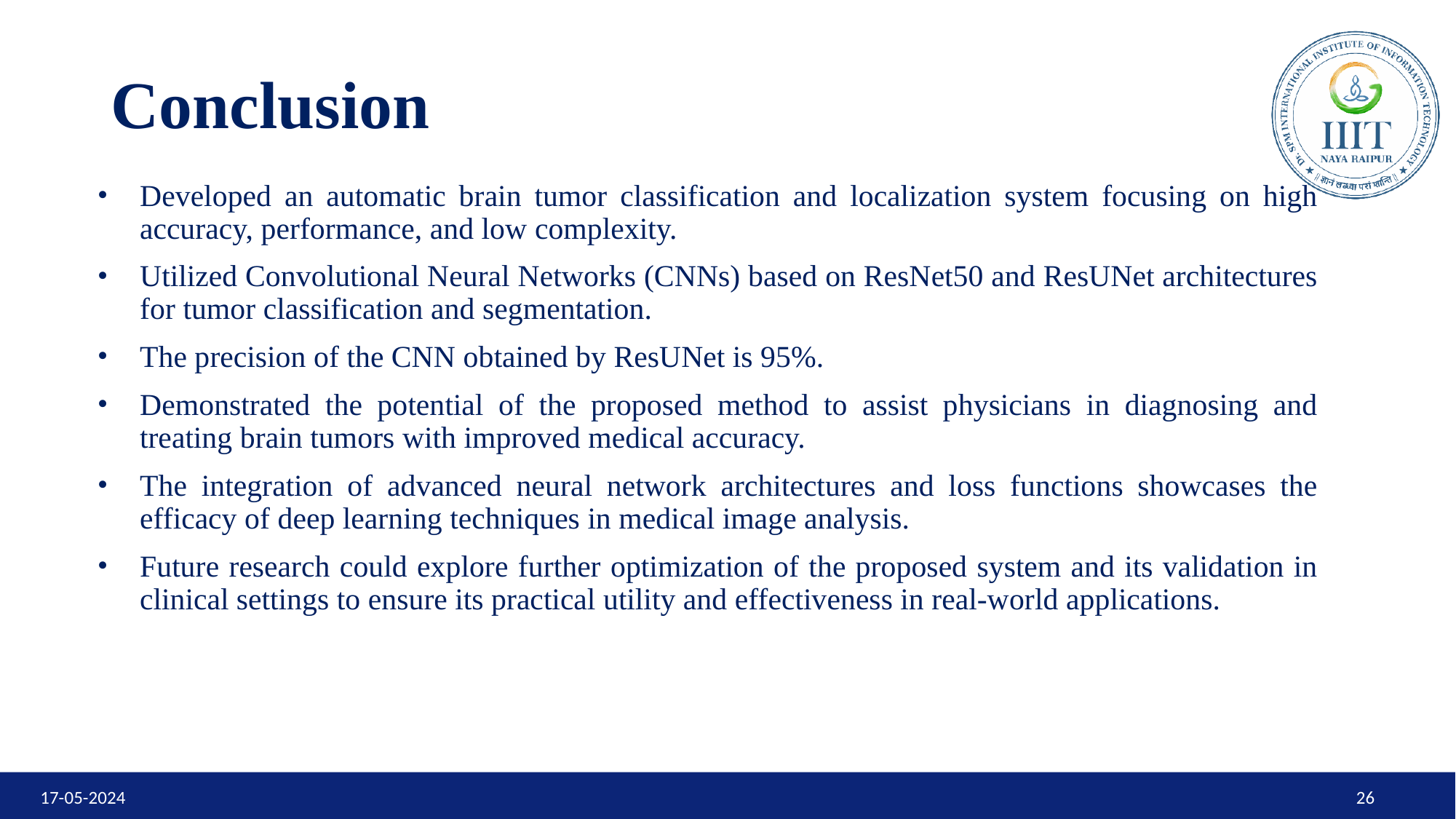

# Conclusion
Developed an automatic brain tumor classification and localization system focusing on high accuracy, performance, and low complexity.
Utilized Convolutional Neural Networks (CNNs) based on ResNet50 and ResUNet architectures for tumor classification and segmentation.
The precision of the CNN obtained by ResUNet is 95%.
Demonstrated the potential of the proposed method to assist physicians in diagnosing and treating brain tumors with improved medical accuracy.
The integration of advanced neural network architectures and loss functions showcases the efficacy of deep learning techniques in medical image analysis.
Future research could explore further optimization of the proposed system and its validation in clinical settings to ensure its practical utility and effectiveness in real-world applications.

17-05-2024
26